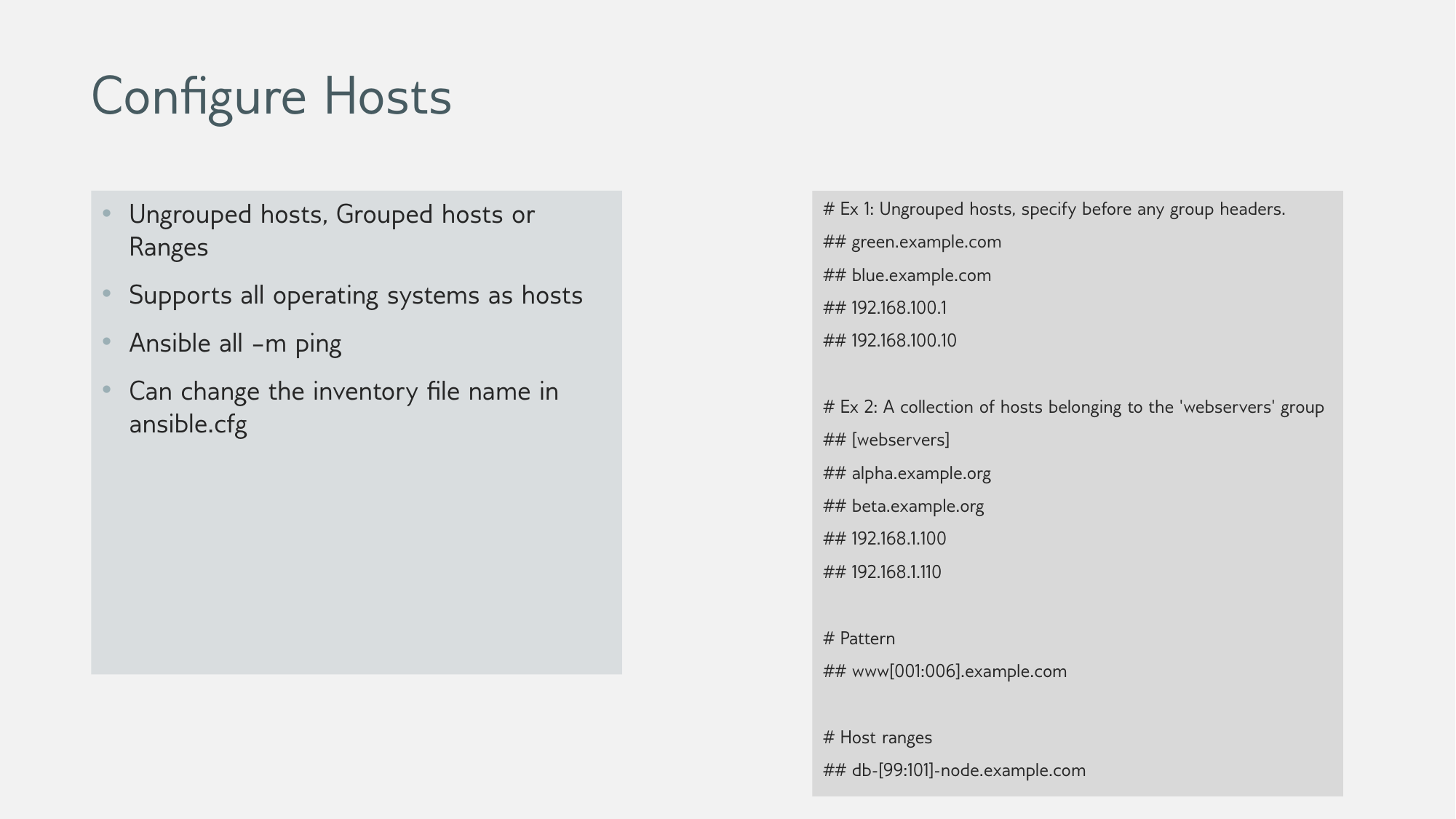

Configure Hosts
Ungrouped hosts, Grouped hosts or Ranges
Supports all operating systems as hosts
Ansible all –m ping
Can change the inventory file name in ansible.cfg

# Ex 1: Ungrouped hosts, specify before any group headers.
## green.example.com
## blue.example.com
## 192.168.100.1
## 192.168.100.10

# Ex 2: A collection of hosts belonging to the 'webservers' group
## [webservers]
## alpha.example.org
## beta.example.org
## 192.168.1.100
## 192.168.1.110

# Pattern
## www[001:006].example.com

# Host ranges
## db-[99:101]-node.example.com